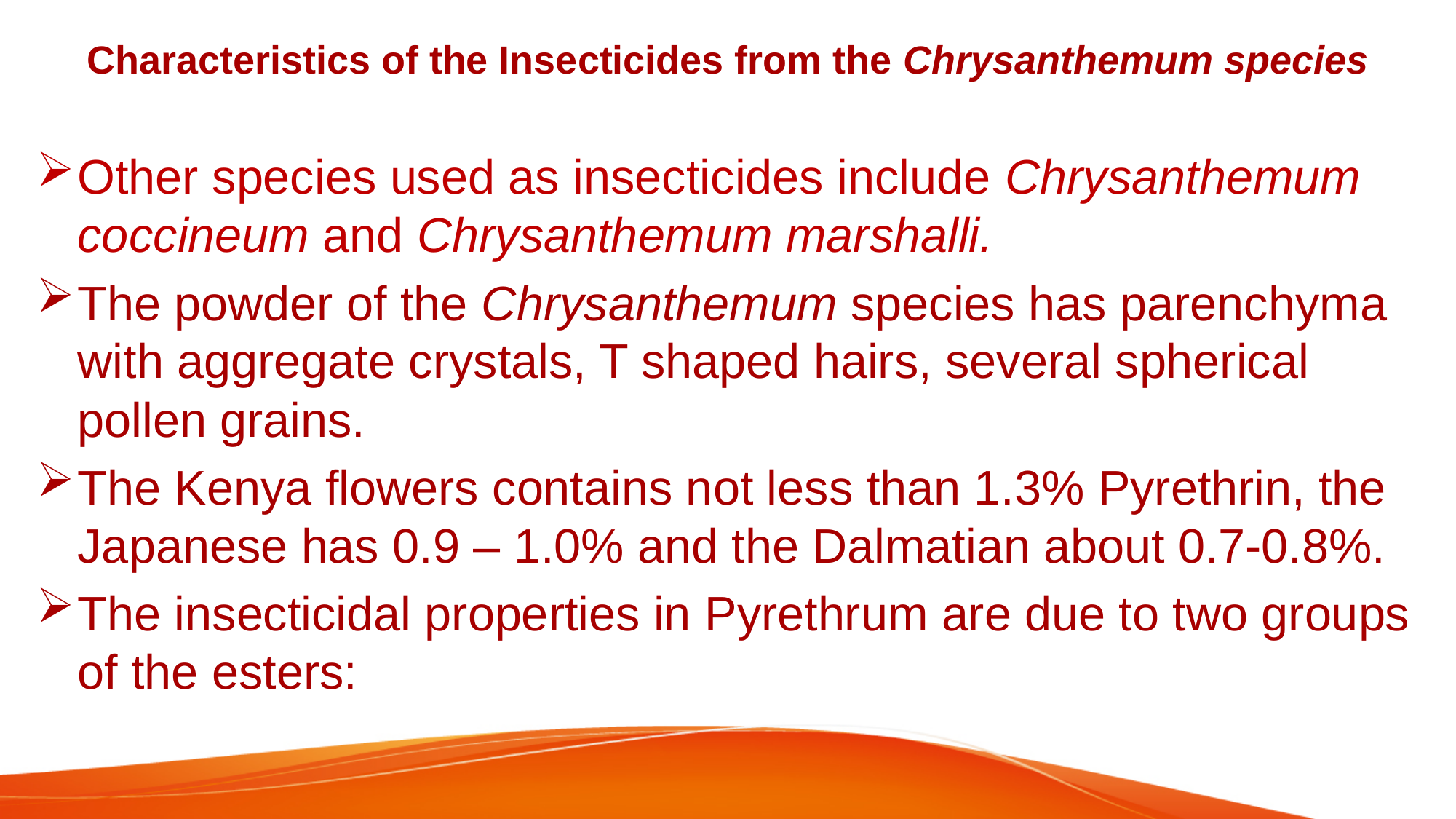

# Characteristics of the Insecticides from the Chrysanthemum species
Other species used as insecticides include Chrysanthemum coccineum and Chrysanthemum marshalli.
The powder of the Chrysanthemum species has parenchyma with aggregate crystals, T shaped hairs, several spherical pollen grains.
The Kenya flowers contains not less than 1.3% Pyrethrin, the Japanese has 0.9 – 1.0% and the Dalmatian about 0.7-0.8%.
The insecticidal properties in Pyrethrum are due to two groups of the esters: